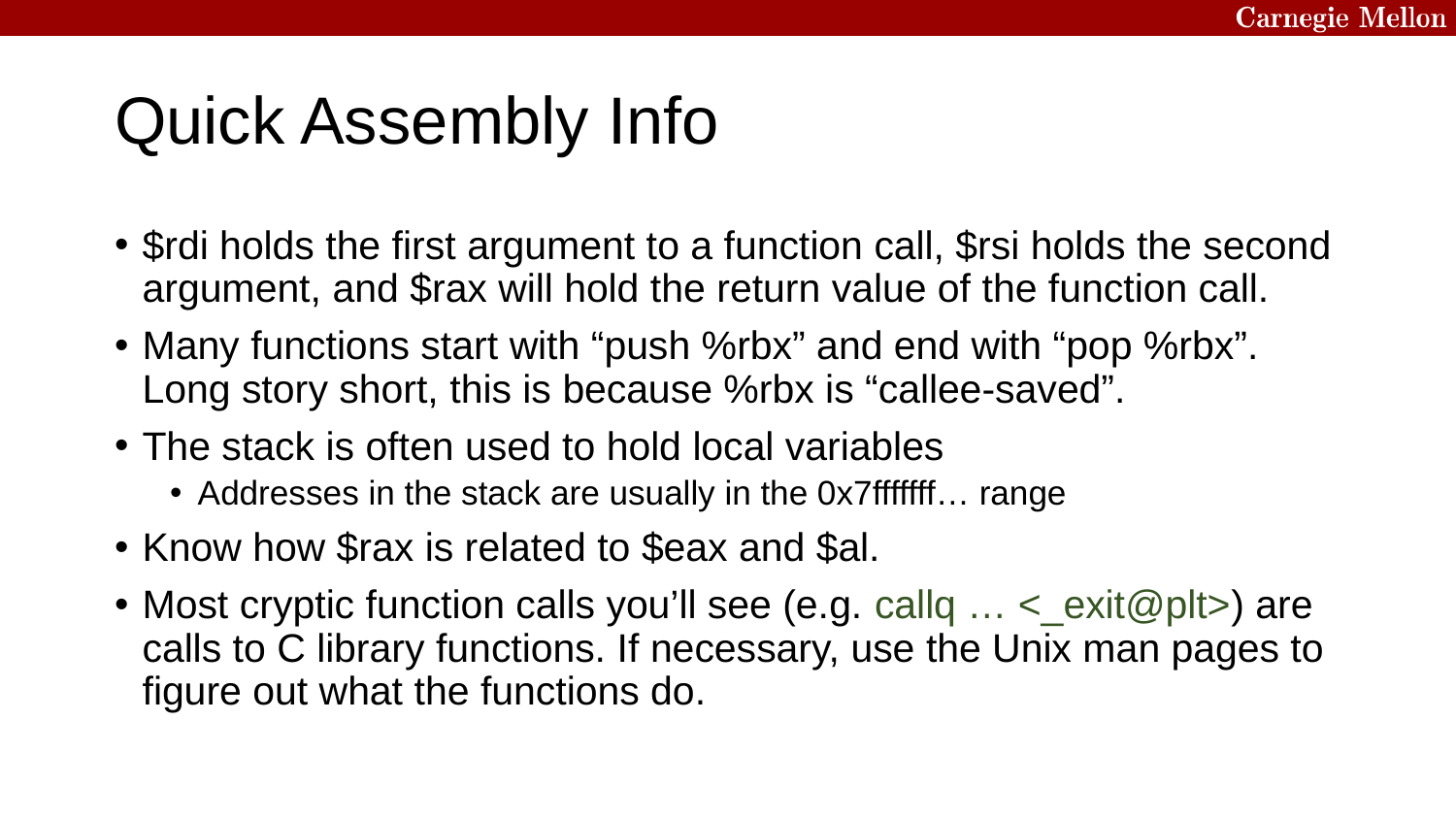

# Quick Assembly Info
$rdi holds the first argument to a function call, $rsi holds the second argument, and $rax will hold the return value of the function call.
Many functions start with “push %rbx” and end with “pop %rbx”. Long story short, this is because %rbx is “callee-saved”.
The stack is often used to hold local variables
Addresses in the stack are usually in the 0x7fffffff… range
Know how $rax is related to $eax and $al.
Most cryptic function calls you’ll see (e.g. callq … <_exit@plt>) are calls to C library functions. If necessary, use the Unix man pages to figure out what the functions do.